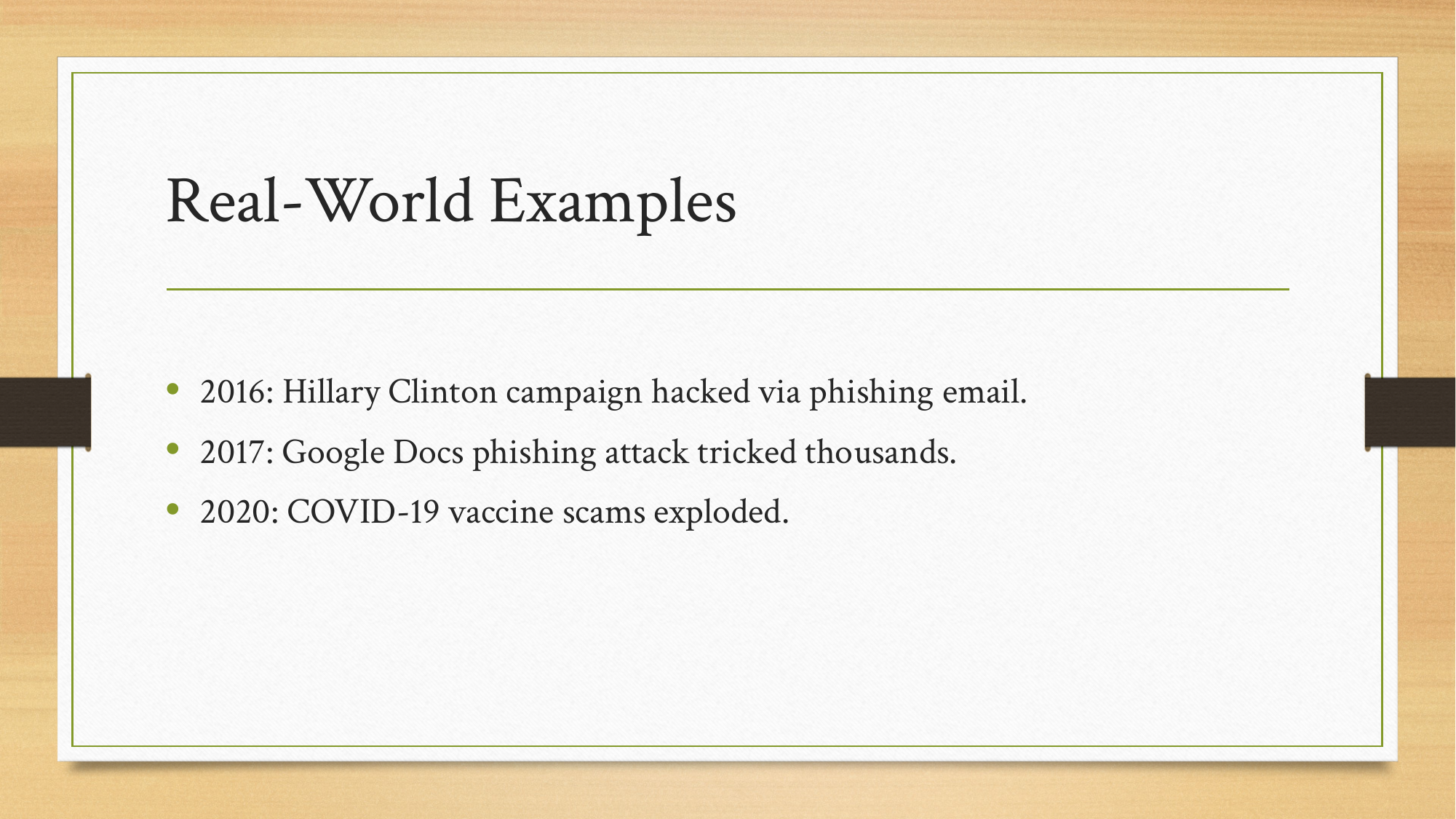

# Real-World Examples
2016: Hillary Clinton campaign hacked via phishing email.
2017: Google Docs phishing attack tricked thousands.
2020: COVID-19 vaccine scams exploded.